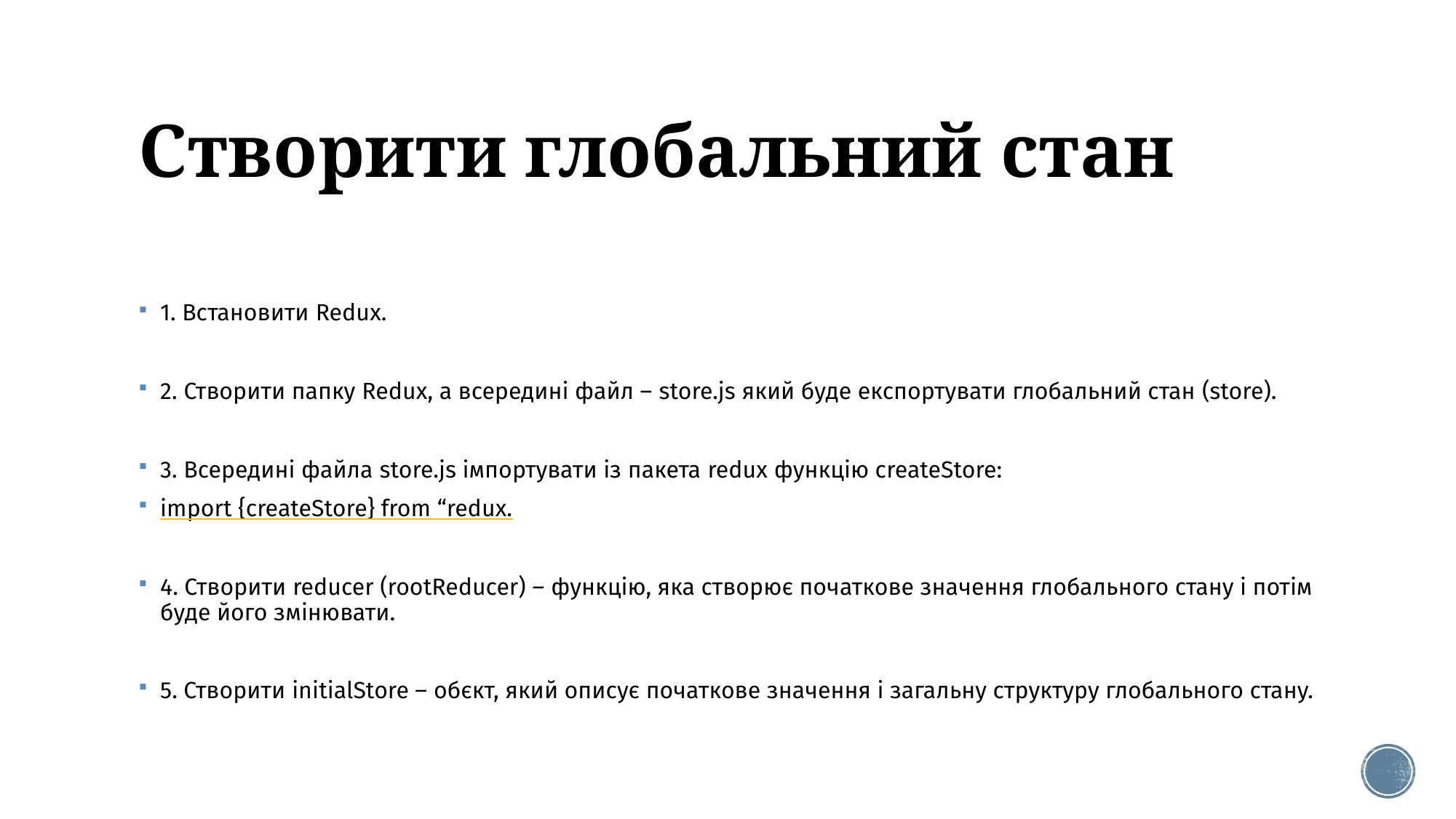

# Створити глобальний стан

1. Встановити Redux.

2. Створити папку Redux, а всередині файл – store.js який буде експортувати глобальний стан (store).

3. Всередині файла store.js імпортувати із пакета redux функцію createStore:
import {createStore} from “redux.

4. Створити reducer (rootReducer) – функцію, яка створює початкове значення глобального стану і потім буде його змінювати.

5. Створити initialStore – обєкт, який описує початкове значення і загальну структуру глобального стану.